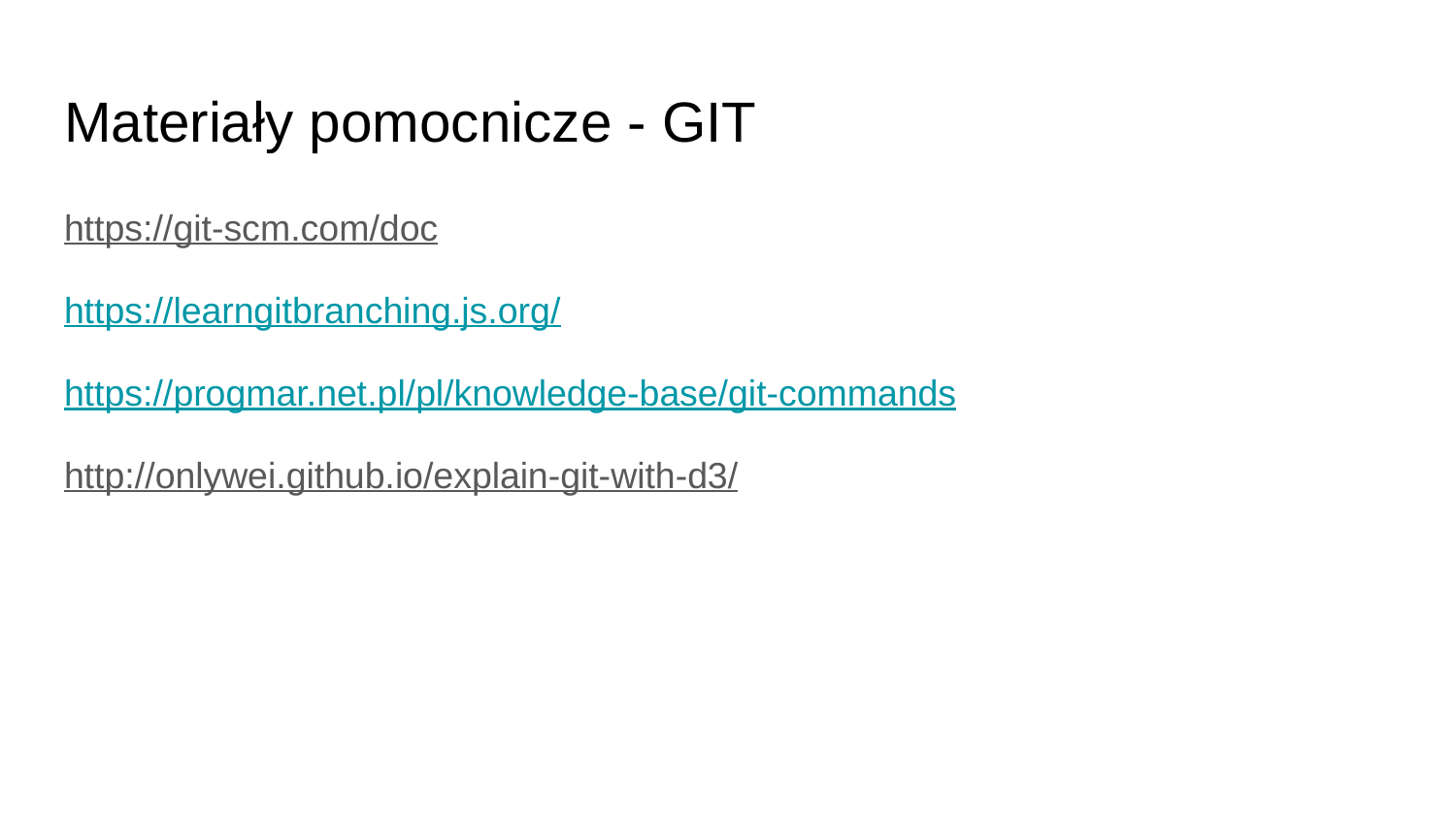

# Materiały pomocnicze - GIT
https://git-scm.com/doc
https://learngitbranching.js.org/
https://progmar.net.pl/pl/knowledge-base/git-commands
http://onlywei.github.io/explain-git-with-d3/